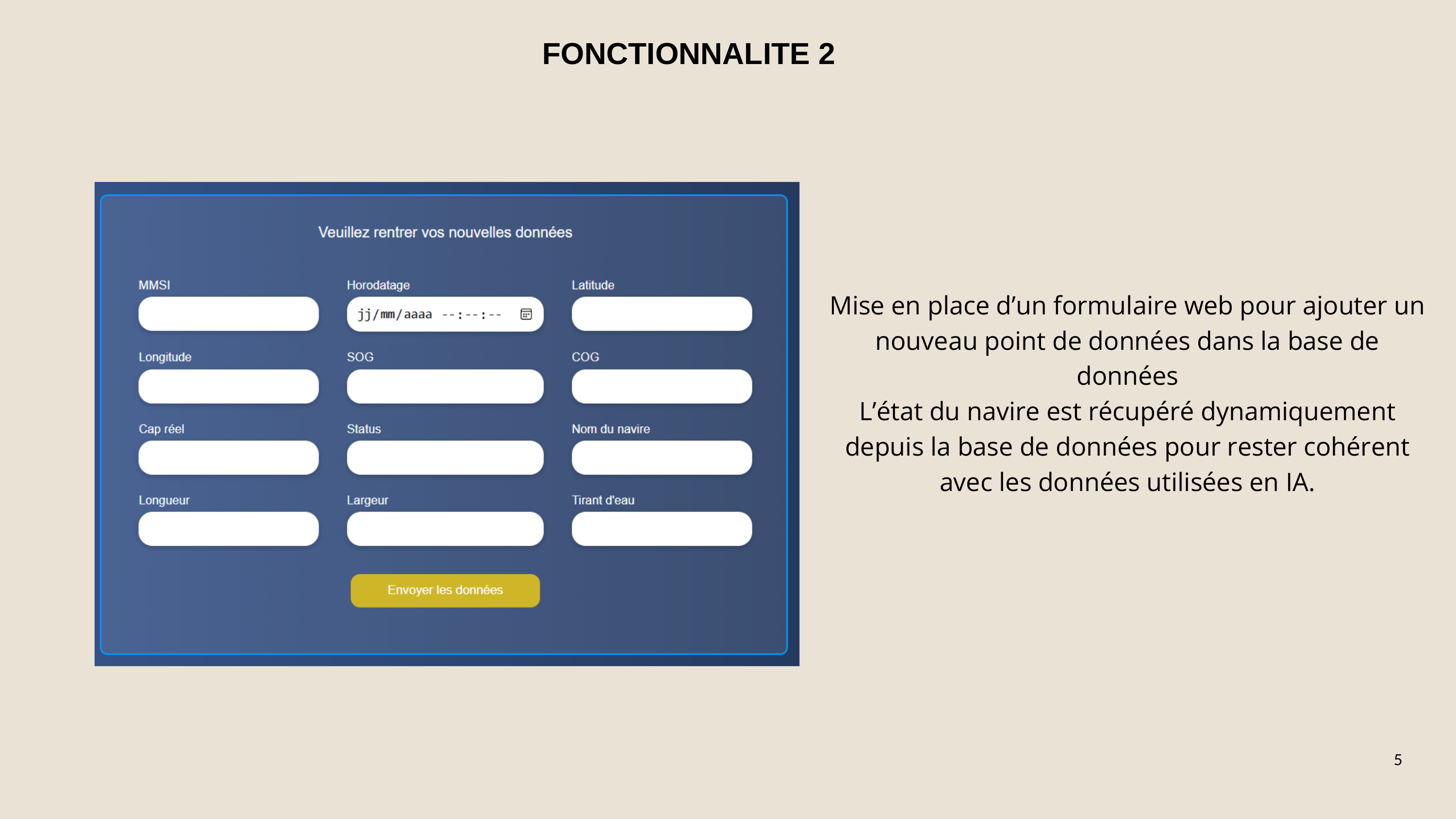

FONCTIONNALITE 2

Mise en place d’un formulaire web pour ajouter un nouveau point de données dans la base de données
L’état du navire est récupéré dynamiquement depuis la base de données pour rester cohérent avec les données utilisées en IA.

5